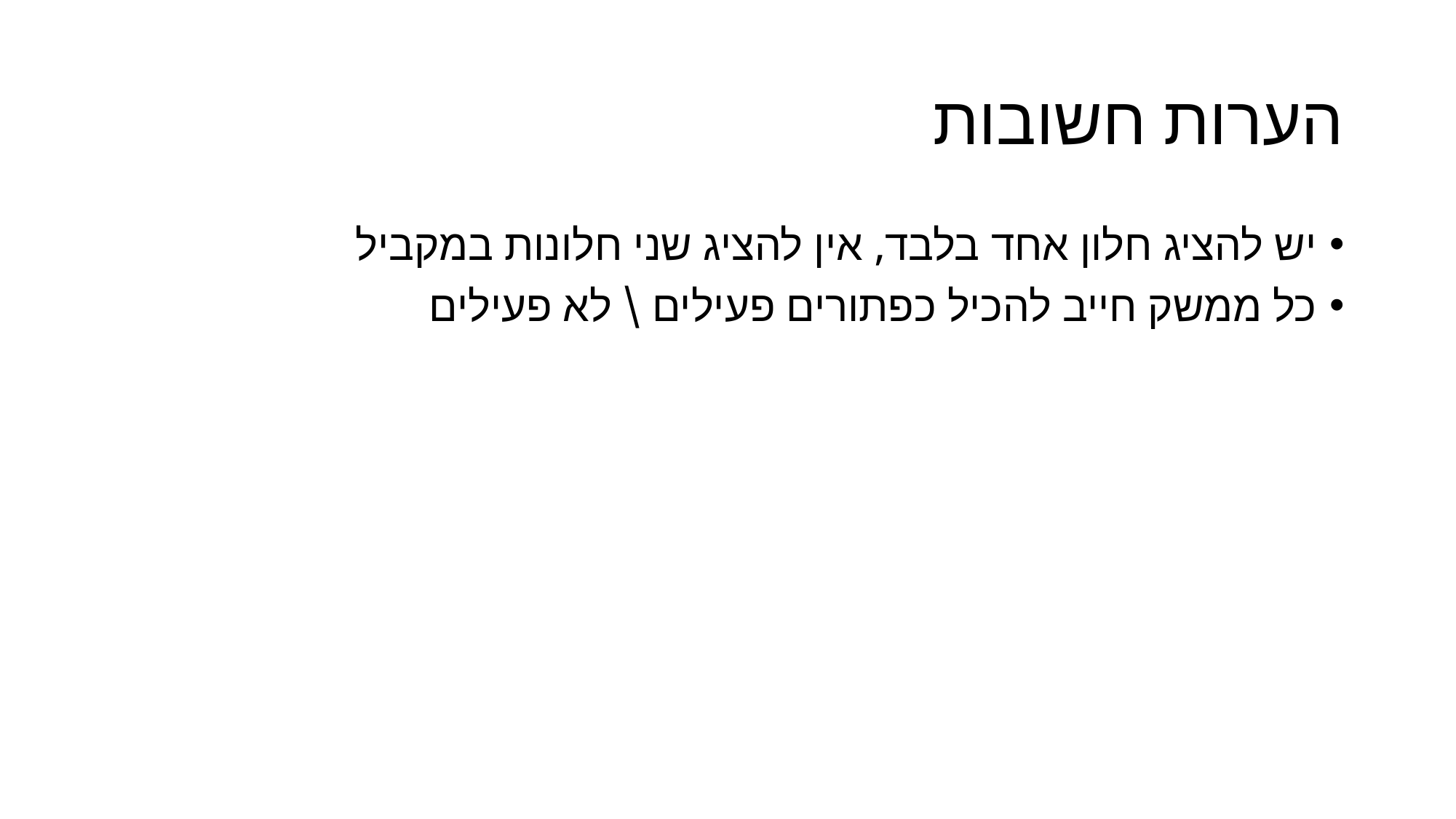

# הערות חשובות
יש להציג חלון אחד בלבד, אין להציג שני חלונות במקביל
כל ממשק חייב להכיל כפתורים פעילים \ לא פעילים